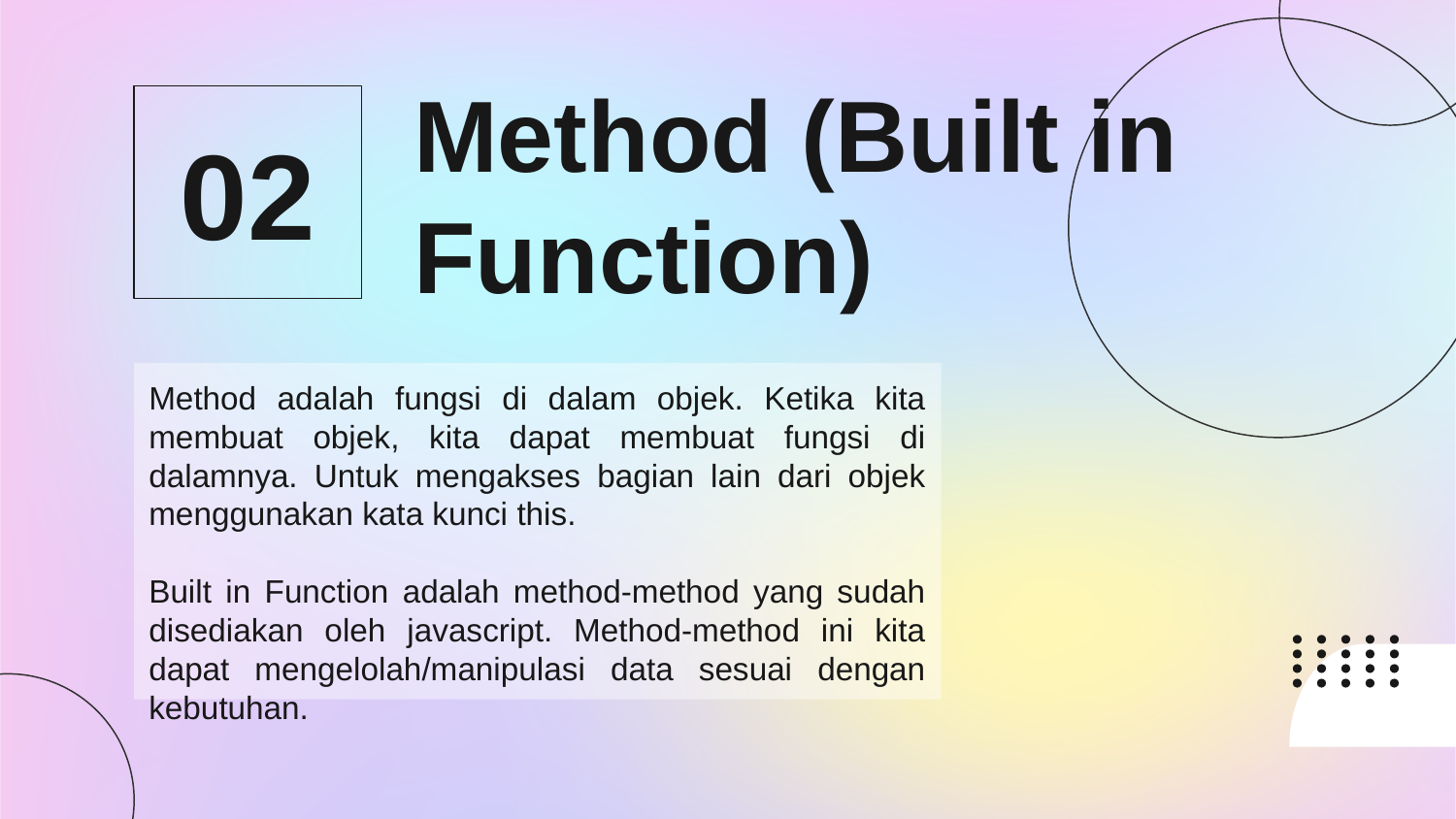

02
# Method (Built in Function)
Method adalah fungsi di dalam objek. Ketika kita membuat objek, kita dapat membuat fungsi di dalamnya. Untuk mengakses bagian lain dari objek menggunakan kata kunci this.

Built in Function adalah method-method yang sudah disediakan oleh javascript. Method-method ini kita dapat mengelolah/manipulasi data sesuai dengan kebutuhan.